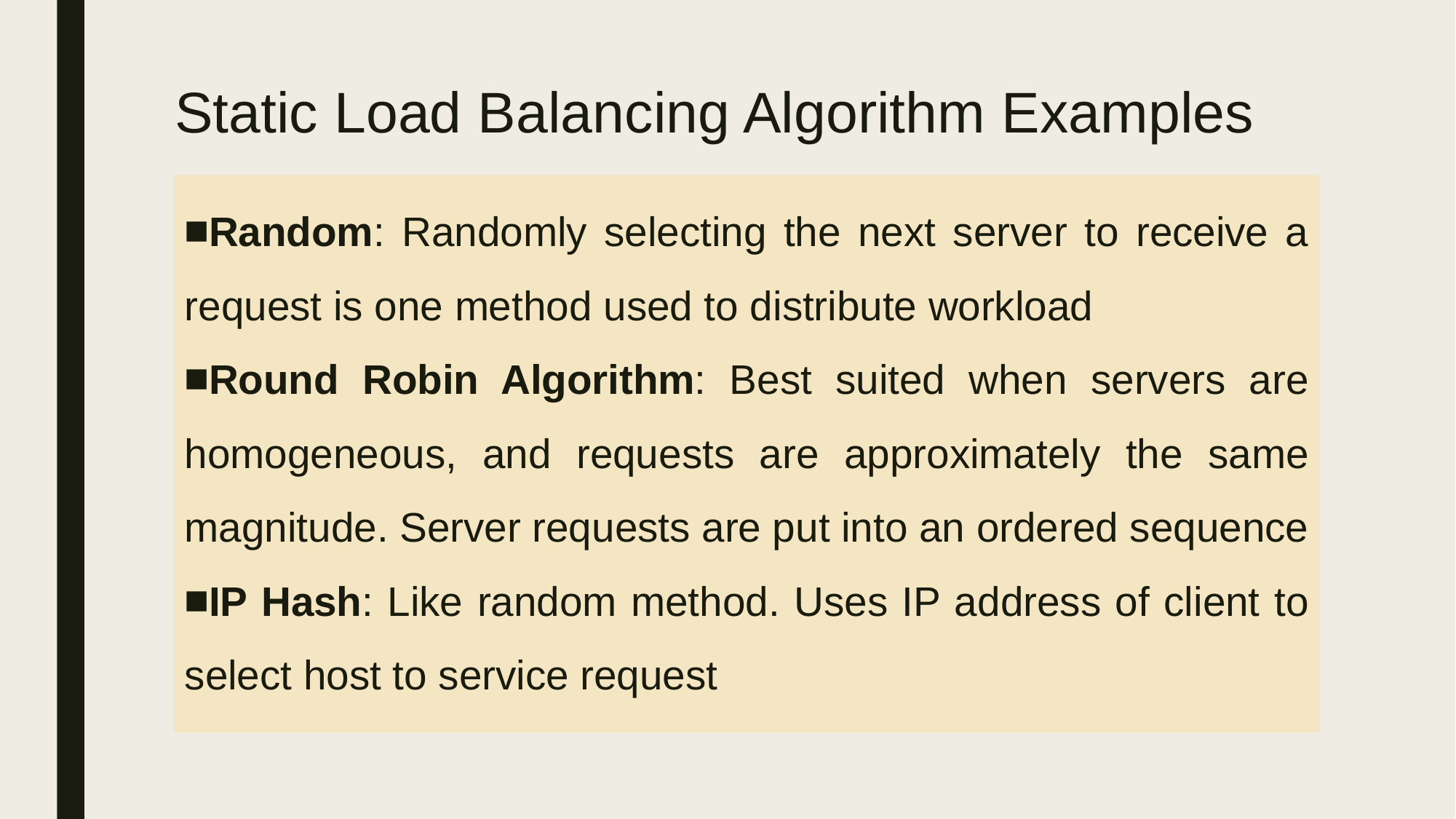

# Static Load Balancing Algorithm Examples
Random: Randomly selecting the next server to receive a request is one method used to distribute workload
Round Robin Algorithm: Best suited when servers are homogeneous, and requests are approximately the same magnitude. Server requests are put into an ordered sequence
IP Hash: Like random method. Uses IP address of client to select host to service request